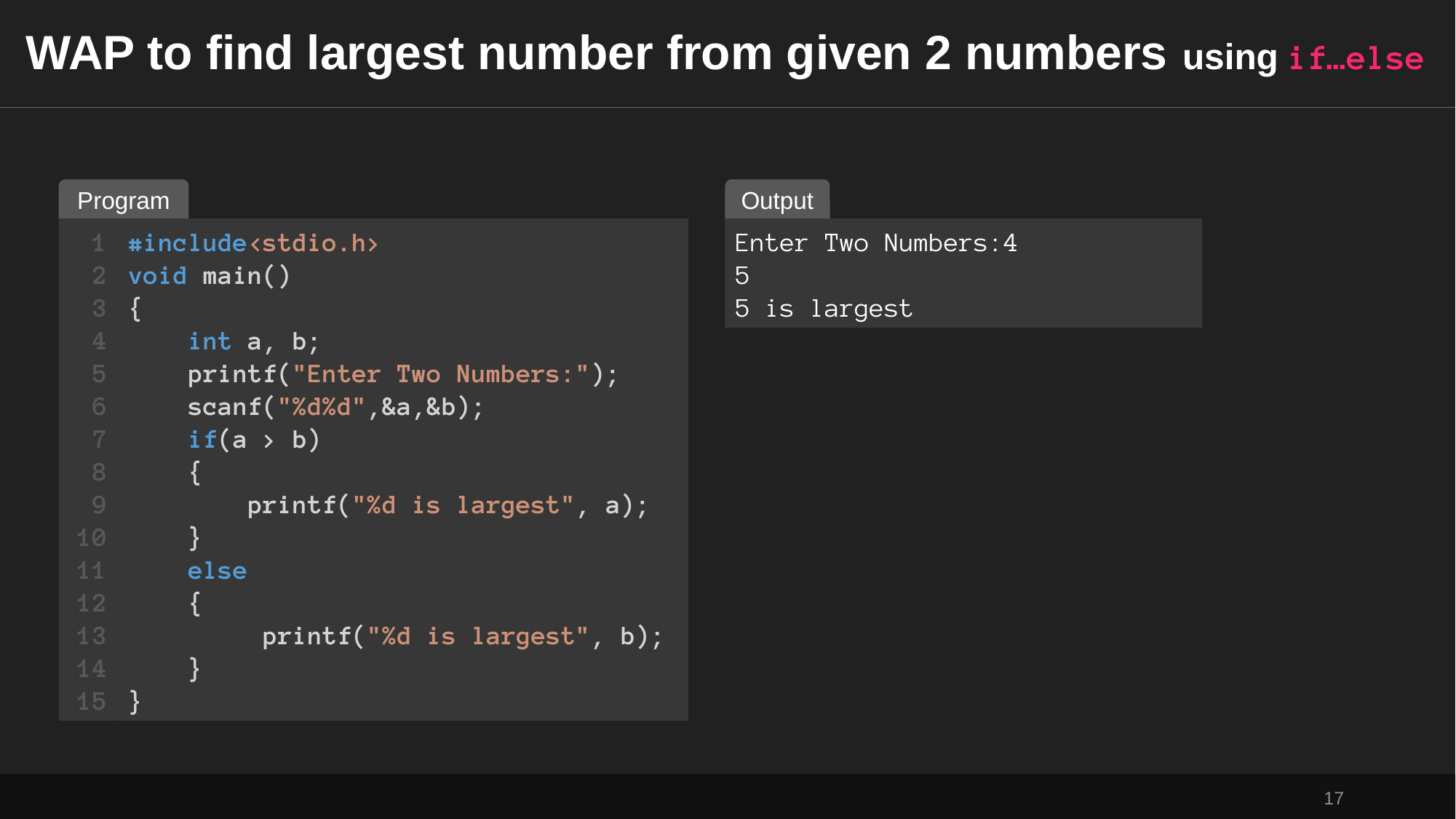

# WAP to find largest number from given 2 numbers using if…else
Program
Output
1
2
3
4
5
6
7
8
9
10
11
12
13
14
15
#include<stdio.h>
void main()
{
    int a, b;
    printf("Enter Two Numbers:");
    scanf("%d%d",&a,&b);
    if(a > b)
    {
        printf("%d is largest", a);
    }
    else
    {
         printf("%d is largest", b);
    }
}
Enter Two Numbers:4
5
5 is largest